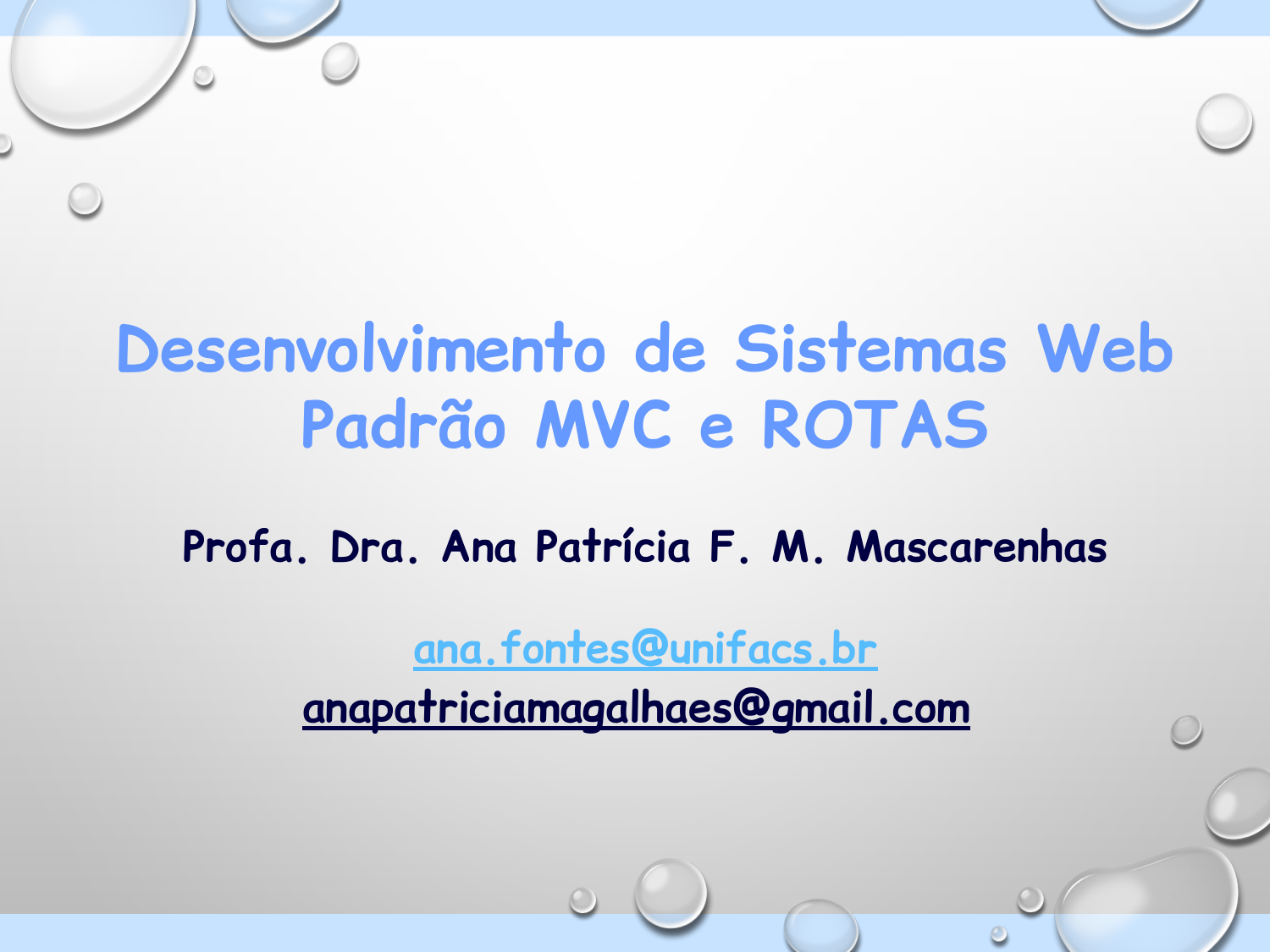

Desenvolvimento de Sistemas Web
Padrão MVC e ROTAS

Profa. Dra. Ana Patrícia F. M. Mascarenhas

ana.fontes@unifacs.br
anapatriciamagalhaes@gmail.com